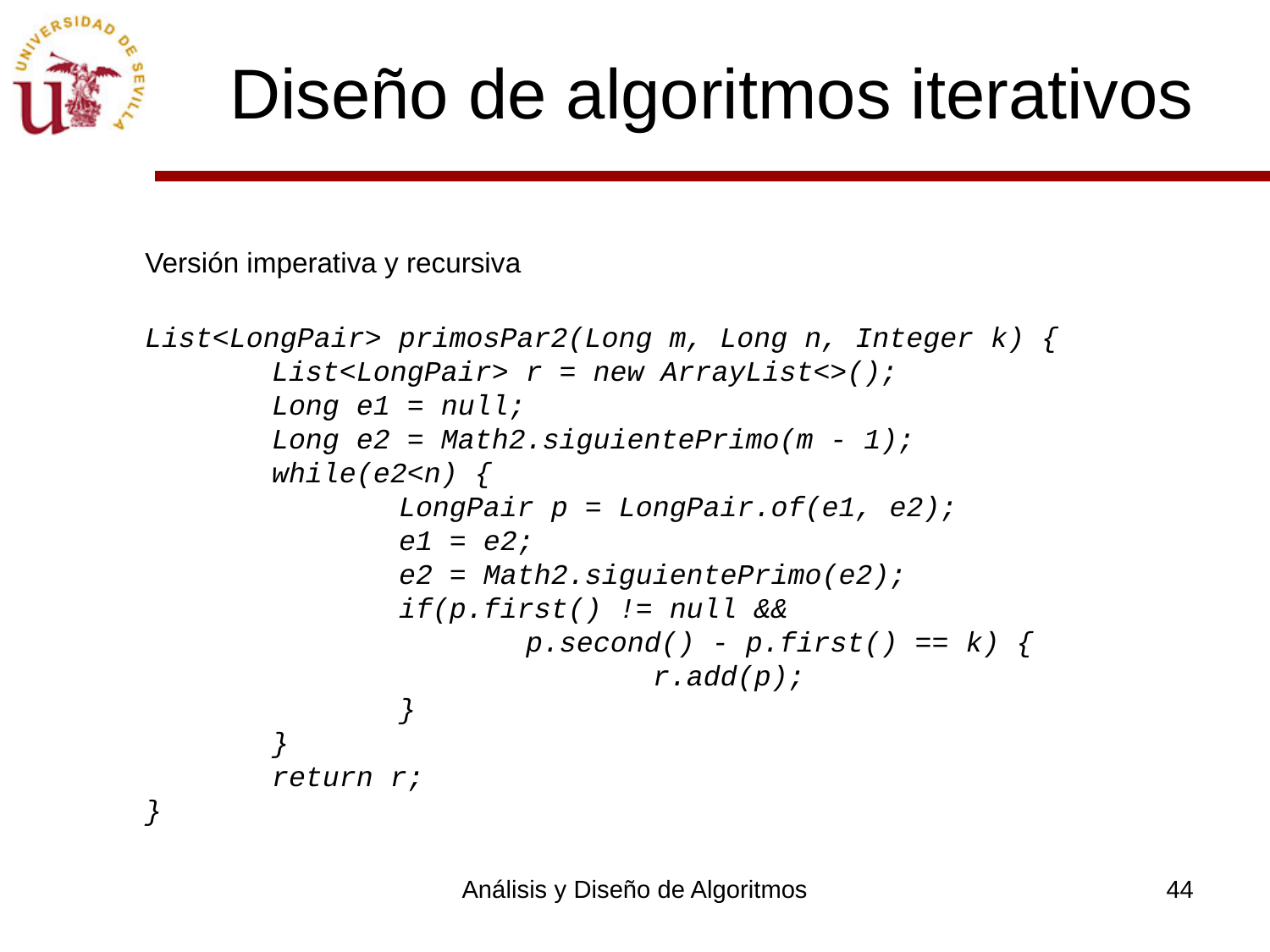

# Diseño de algoritmos iterativos
Versión imperativa y recursiva
List<LongPair> primosPar2(Long m, Long n, Integer k) {
	List<LongPair> r = new ArrayList<>();
	Long e1 = null;
	Long e2 = Math2.siguientePrimo(m - 1);
	while(e2<n) {
		LongPair p = LongPair.of(e1, e2);
		e1 = e2;
		e2 = Math2.siguientePrimo(e2);
		if(p.first() != null &&
 			p.second() - p.first() == k) {
 				r.add(p);
		}
	}
	return r;
}
Análisis y Diseño de Algoritmos
44